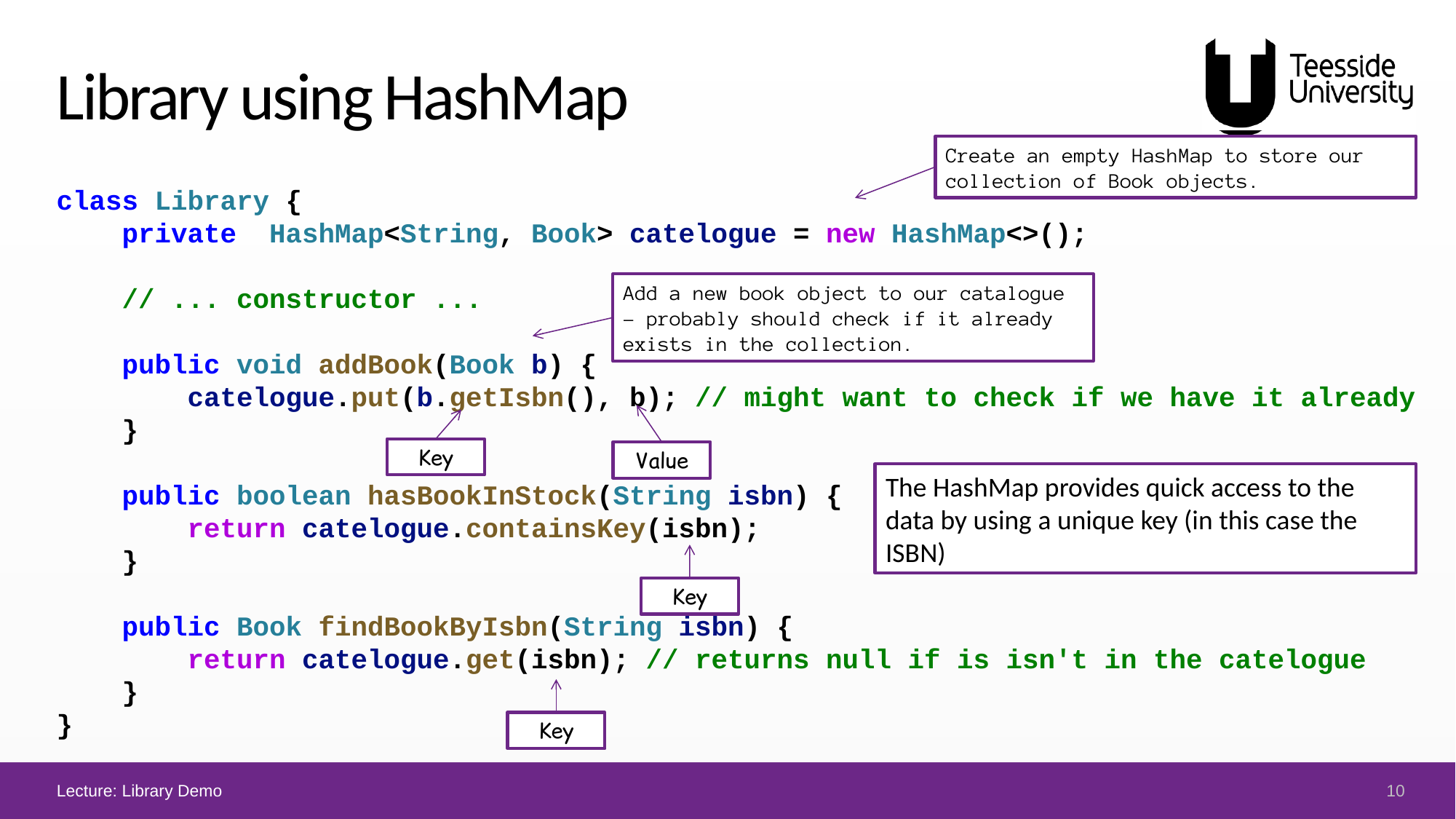

# Library using HashMap
Create an empty HashMap to store our collection of Book objects.
class Library {
    private  HashMap<String, Book> catelogue = new HashMap<>();
    // ... constructor ...
    public void addBook(Book b) {
        catelogue.put(b.getIsbn(), b); // might want to check if we have it already
    }
    public boolean hasBookInStock(String isbn) {
        return catelogue.containsKey(isbn);
    }
    public Book findBookByIsbn(String isbn) {
        return catelogue.get(isbn); // returns null if is isn't in the catelogue
    }
}
Add a new book object to our catalogue – probably should check if it already exists in the collection.
Value
Key
The HashMap provides quick access to the data by using a unique key (in this case the ISBN)
Key
Key
10
Lecture: Library Demo